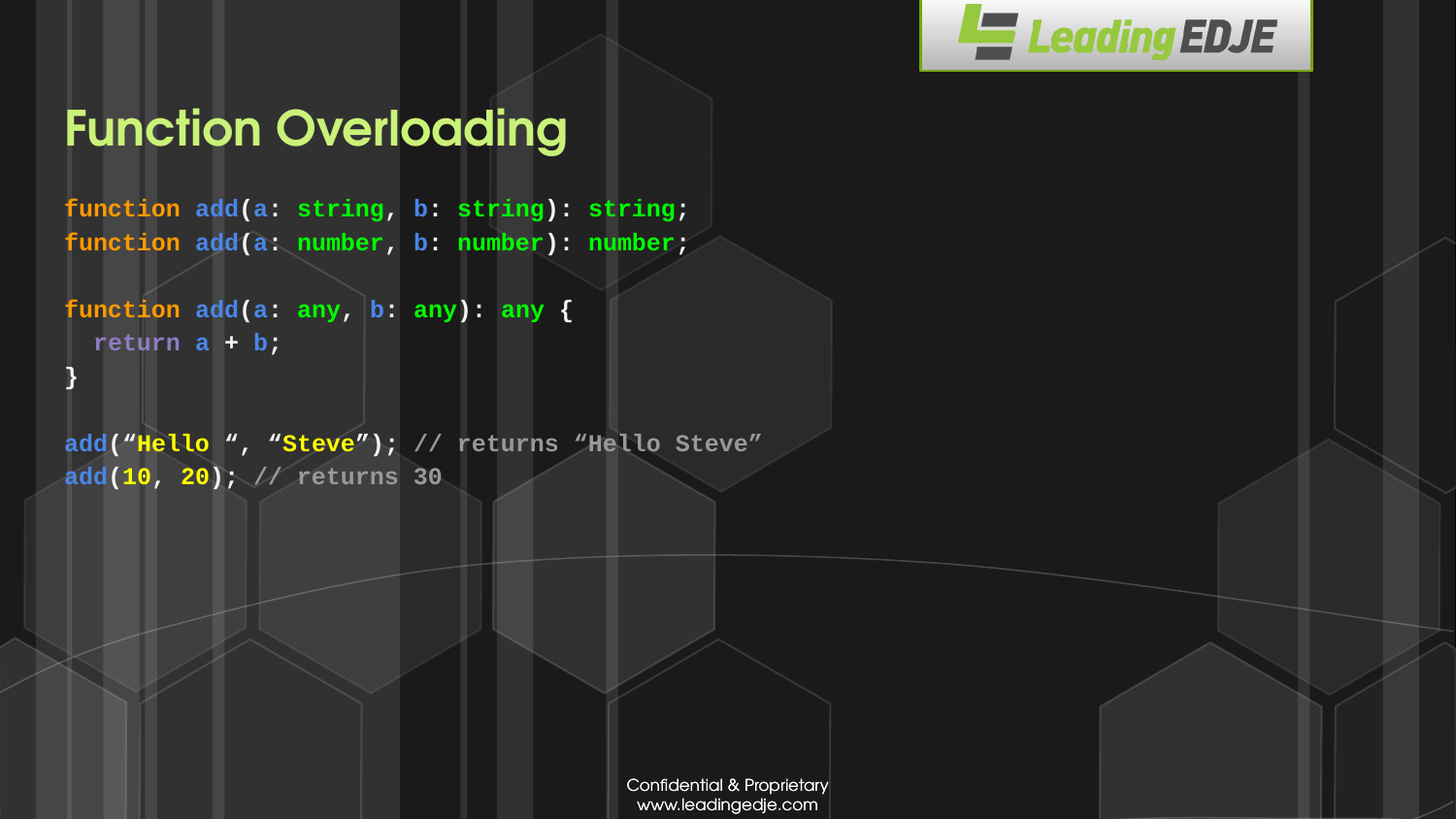

# Function Overloading
function add(a: string, b: string): string;
function add(a: number, b: number): number;

function add(a: any, b: any): any {
  return a + b;
}

add(“Hello “, “Steve”); // returns “Hello Steve”
add(10, 20); // returns 30